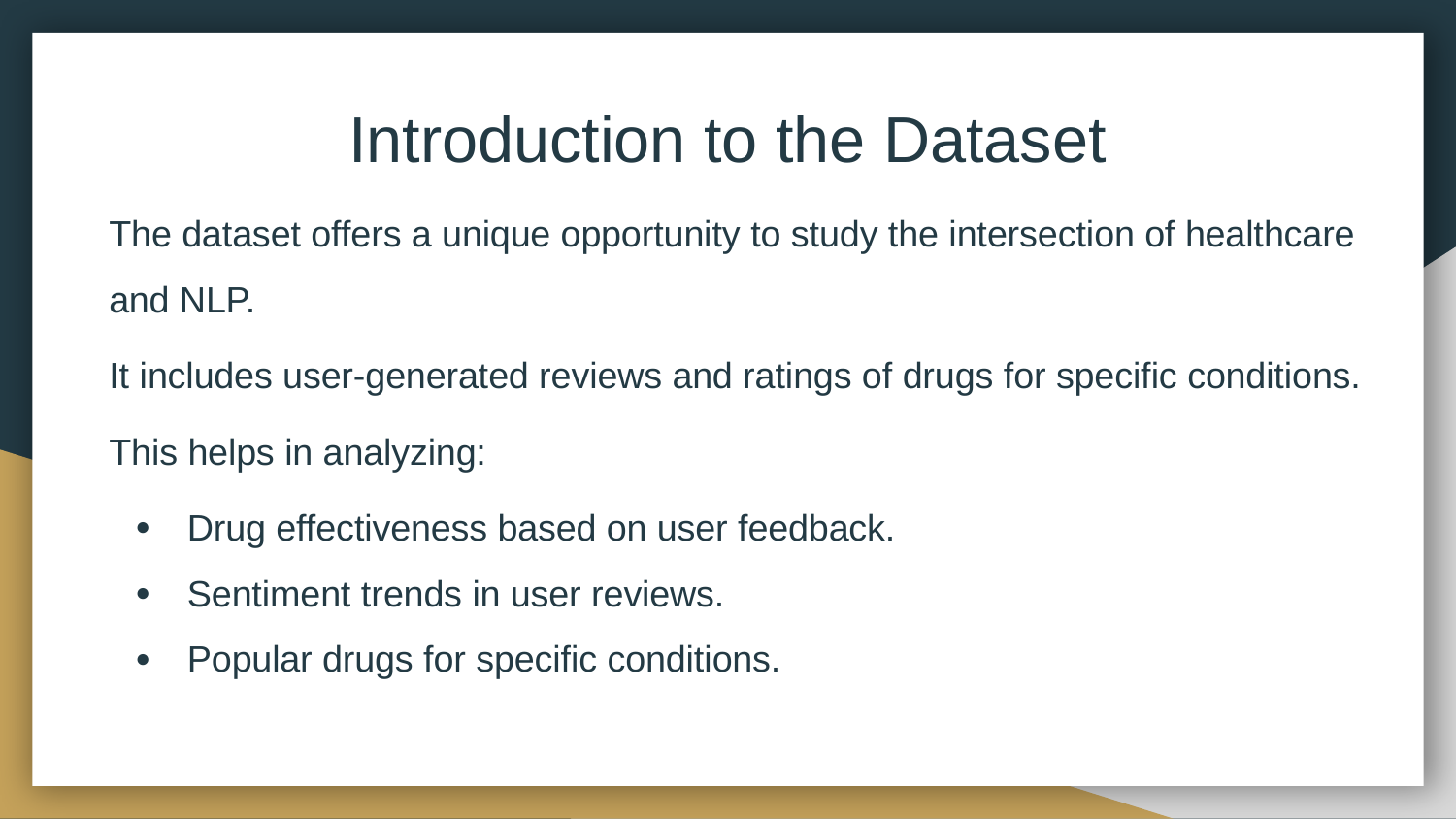

# Introduction to the Dataset

The dataset offers a unique opportunity to study the intersection of healthcare and NLP.
It includes user-generated reviews and ratings of drugs for specific conditions.
This helps in analyzing:
Drug effectiveness based on user feedback.
Sentiment trends in user reviews.
Popular drugs for specific conditions.